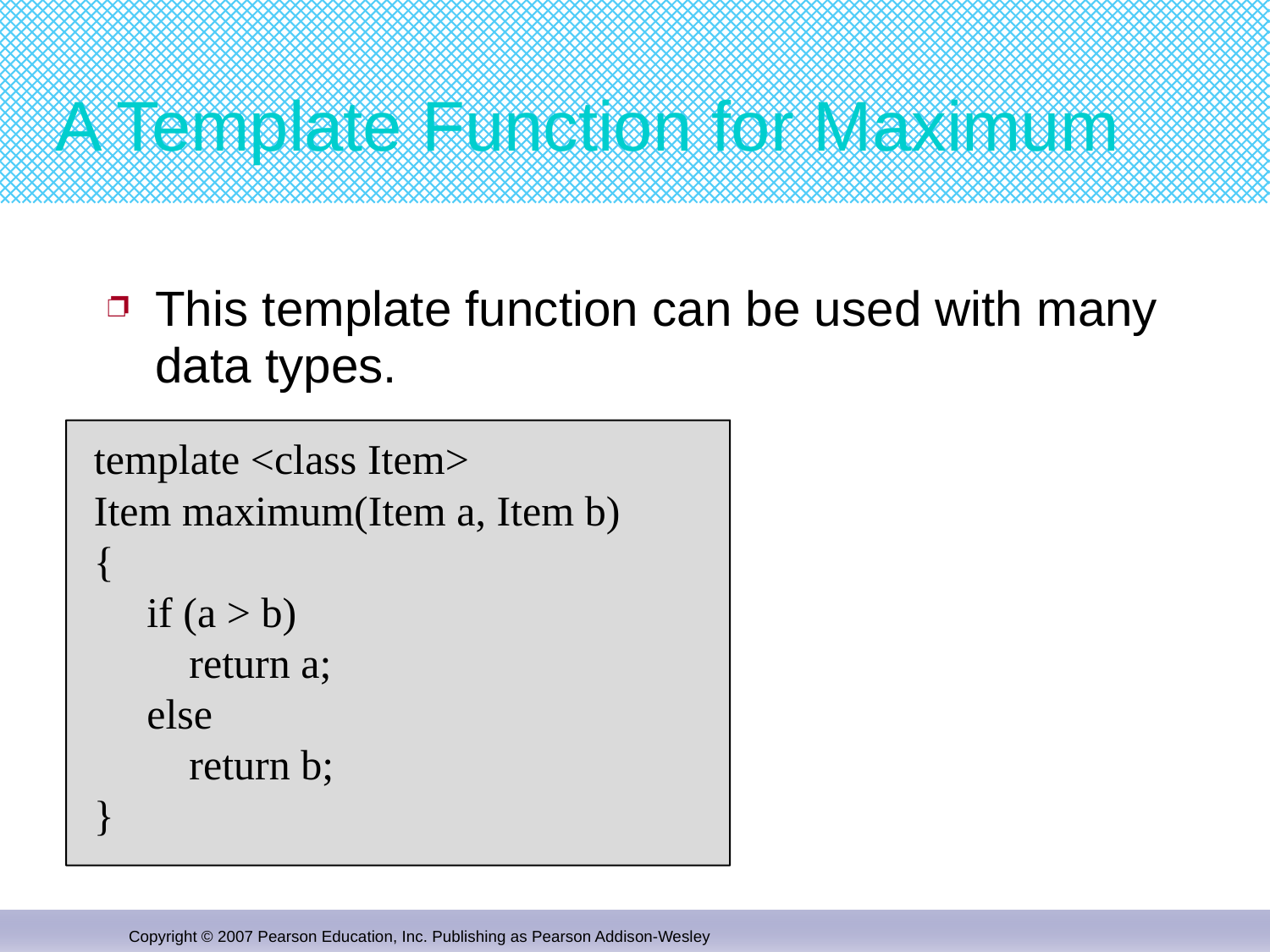

A Template Function for Maximum
# This template function can be used with many data types.

template <class Item>
Item maximum(Item a, Item b)
{
     if (a > b)
         return a;
     else
         return b;
}